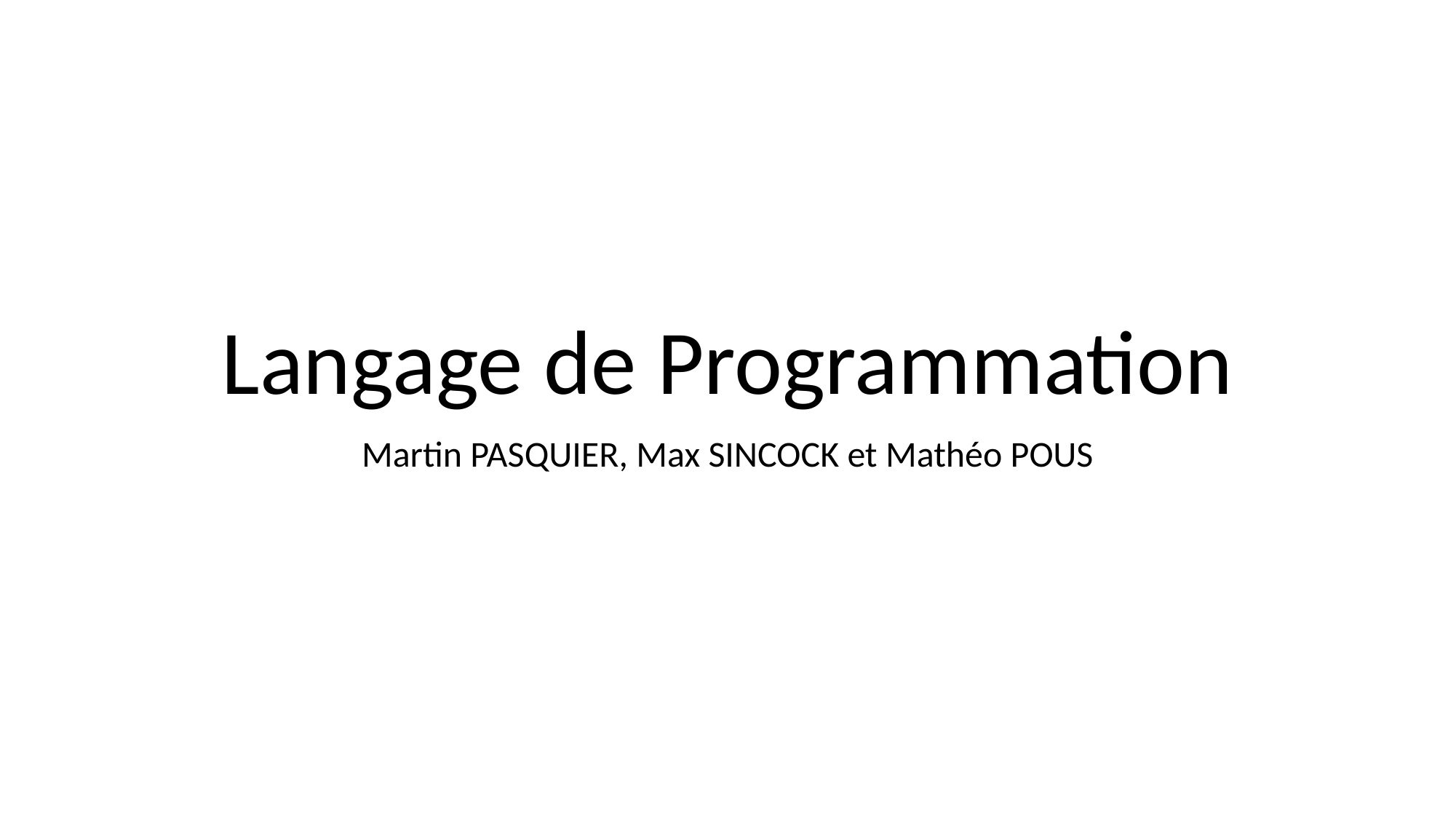

# Langage de Programmation
Martin PASQUIER, Max SINCOCK et Mathéo POUS